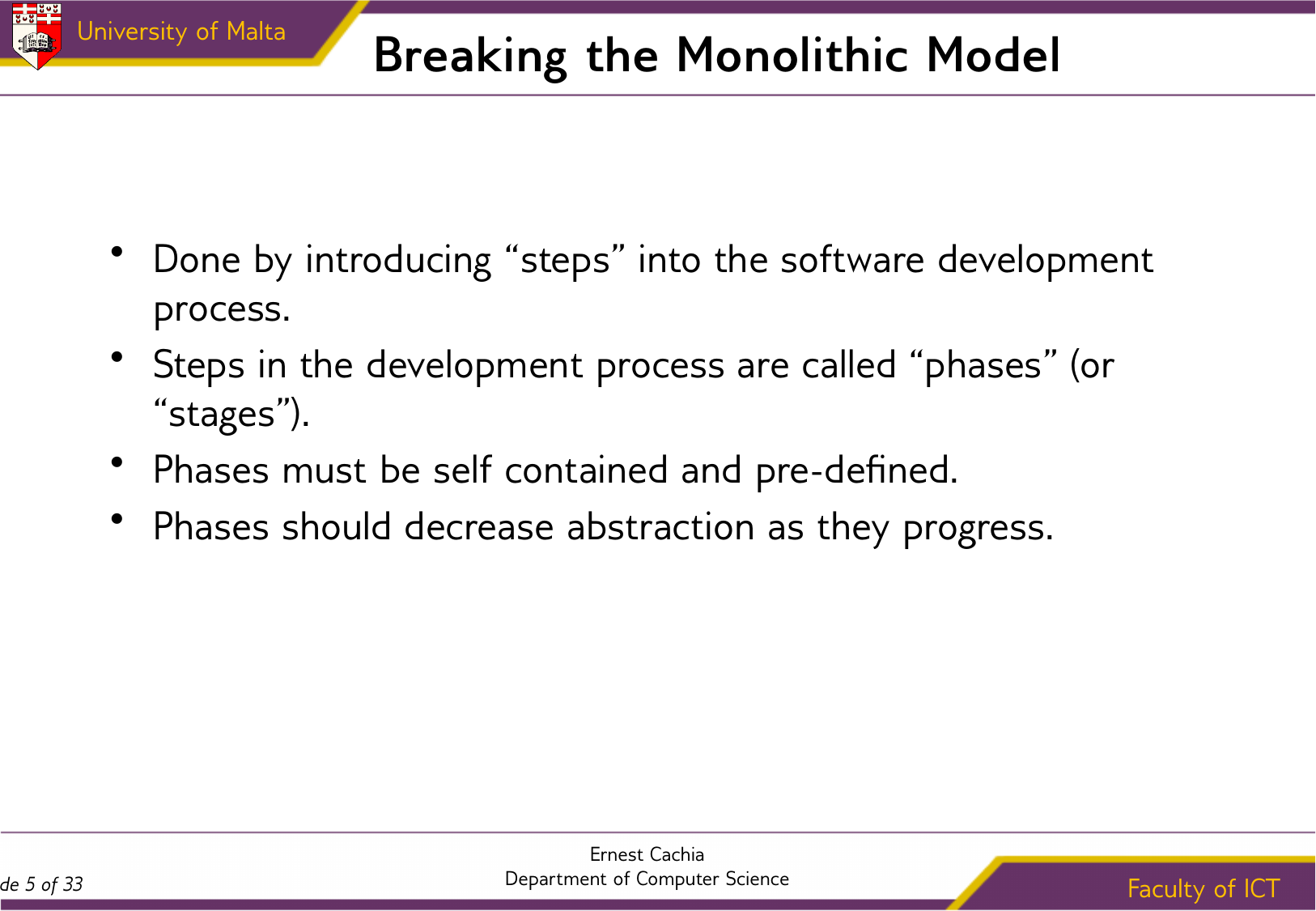

# Breaking the Monolithic Model
Done by introducing “steps” into the software development process.
Steps in the development process are called “phases” (or “stages”).
Phases must be self contained and pre-defined.
Phases should decrease abstraction as they progress.
Ernest Cachia
Department of Computer Science
Faculty of ICT